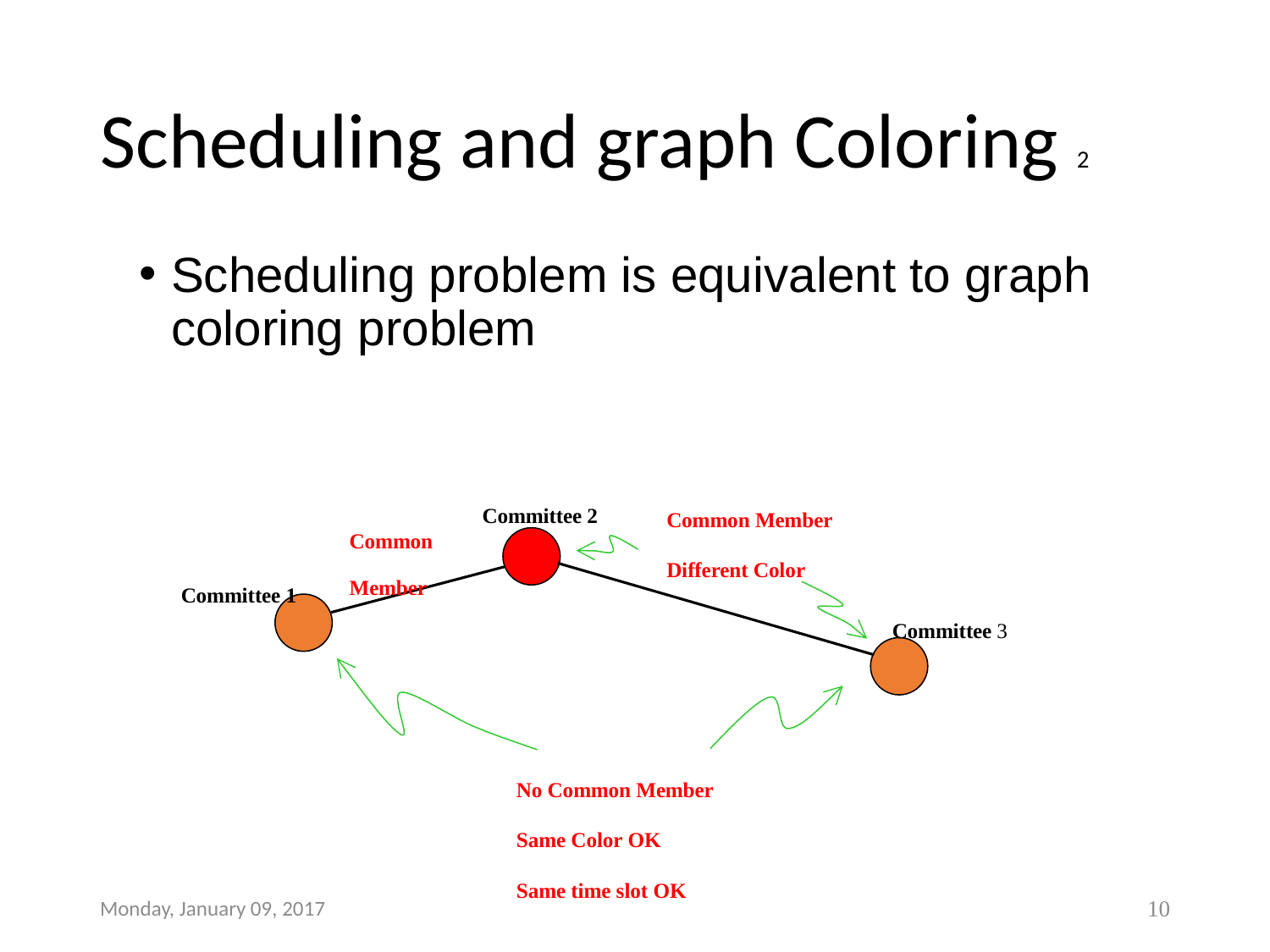

# Scheduling and graph Coloring 2
Scheduling problem is equivalent to graph coloring problem

Committee 2
Common Member
Different Color
Common Member

Committee 1

Committee 3

No Common Member
Same Color OK
Same time slot OK
Monday, January 09, 2017
10